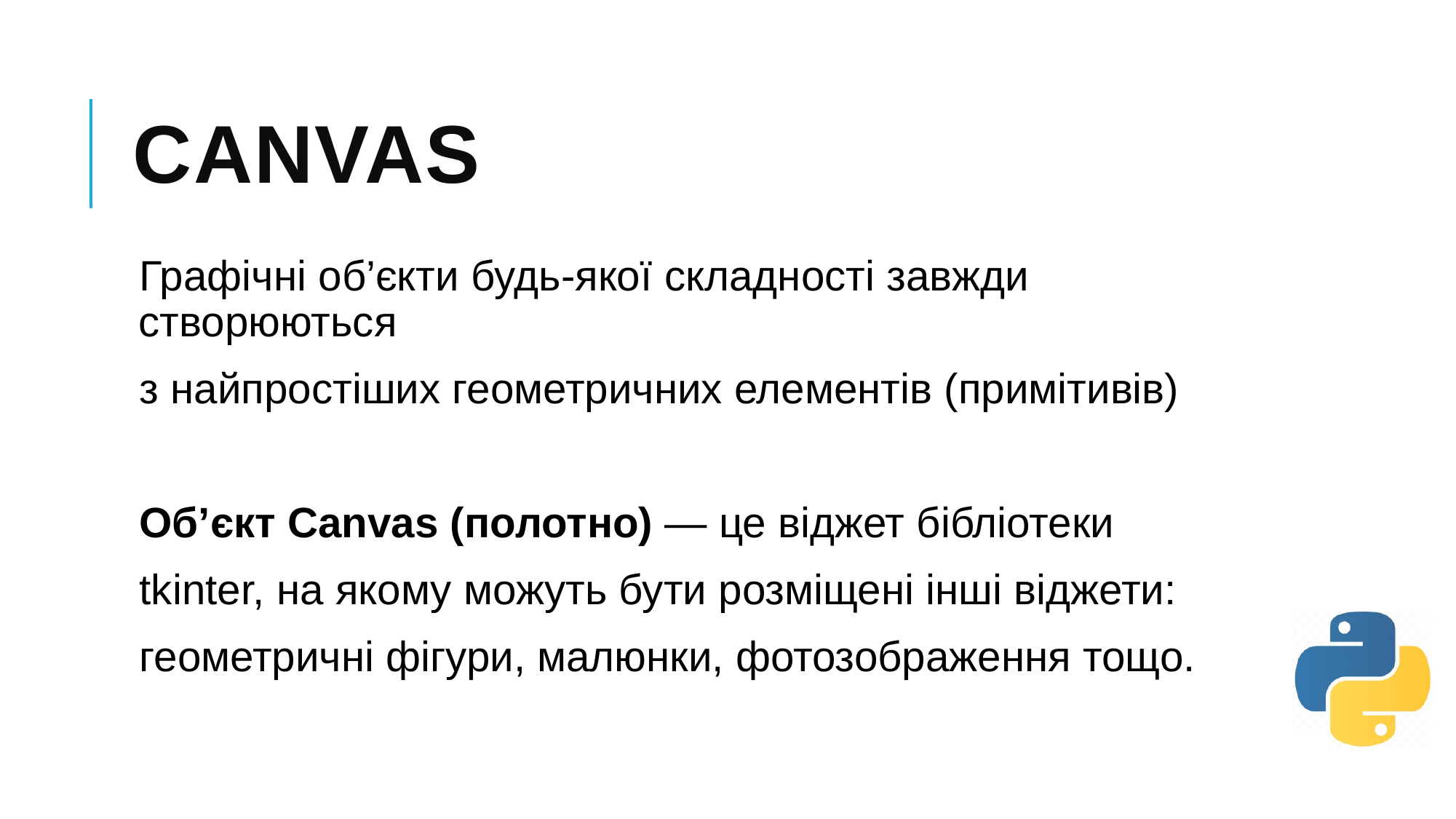

# Canvas
Графічні об’єкти будь-якої складності завжди створюються
з найпростіших геометричних елементів (примітивів)

Об’єкт Canvas (полотно) — це віджет бібліотеки
tkinter, на якому можуть бути розміщені інші віджети:
геометричні фігури, малюнки, фотозображення тощо.